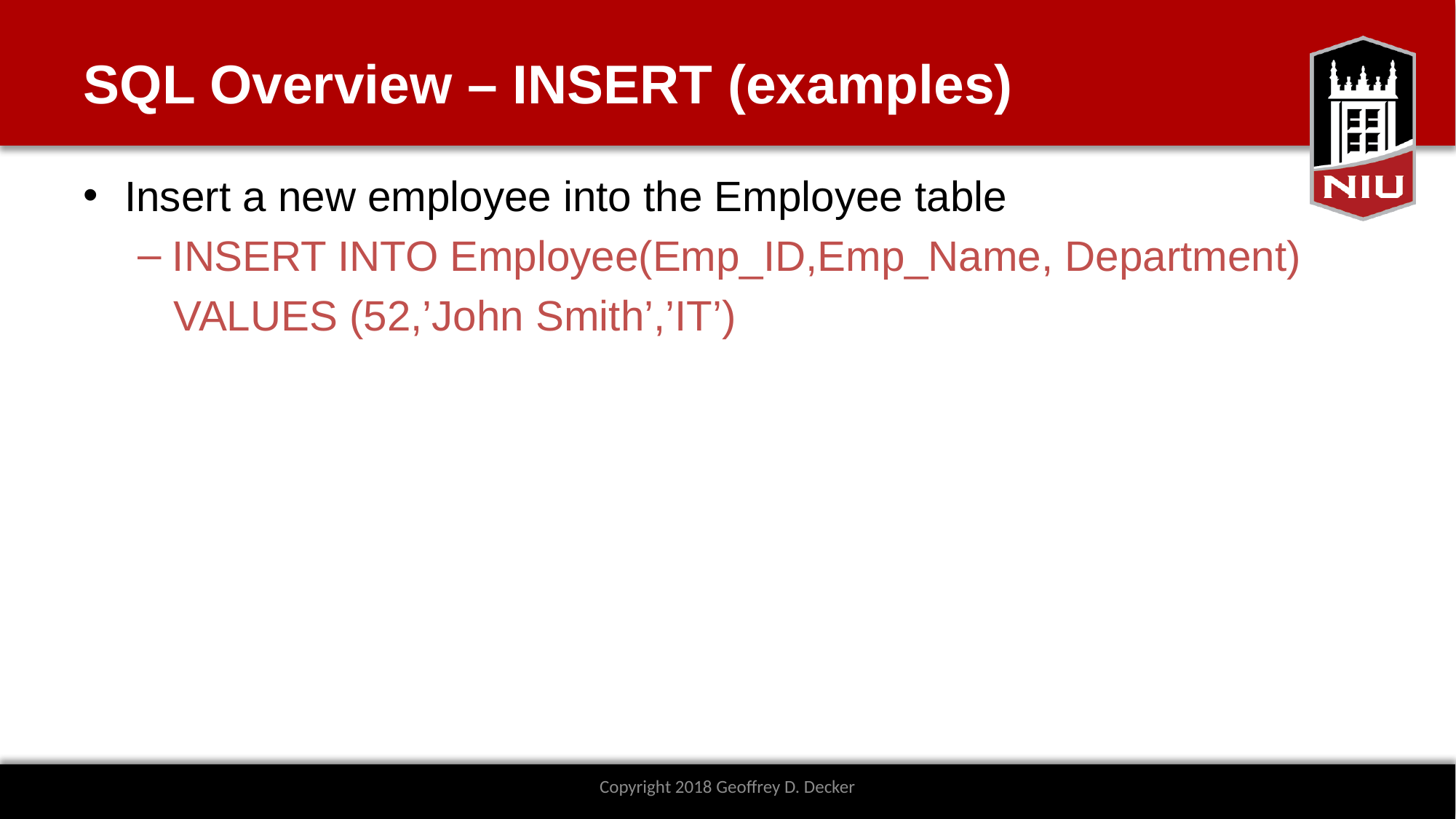

# SQL Overview – INSERT (examples)
Insert a new employee into the Employee table
INSERT INTO Employee(Emp_ID,Emp_Name, Department)
   VALUES (52,’John Smith’,’IT’)
Copyright 2018 Geoffrey D. Decker